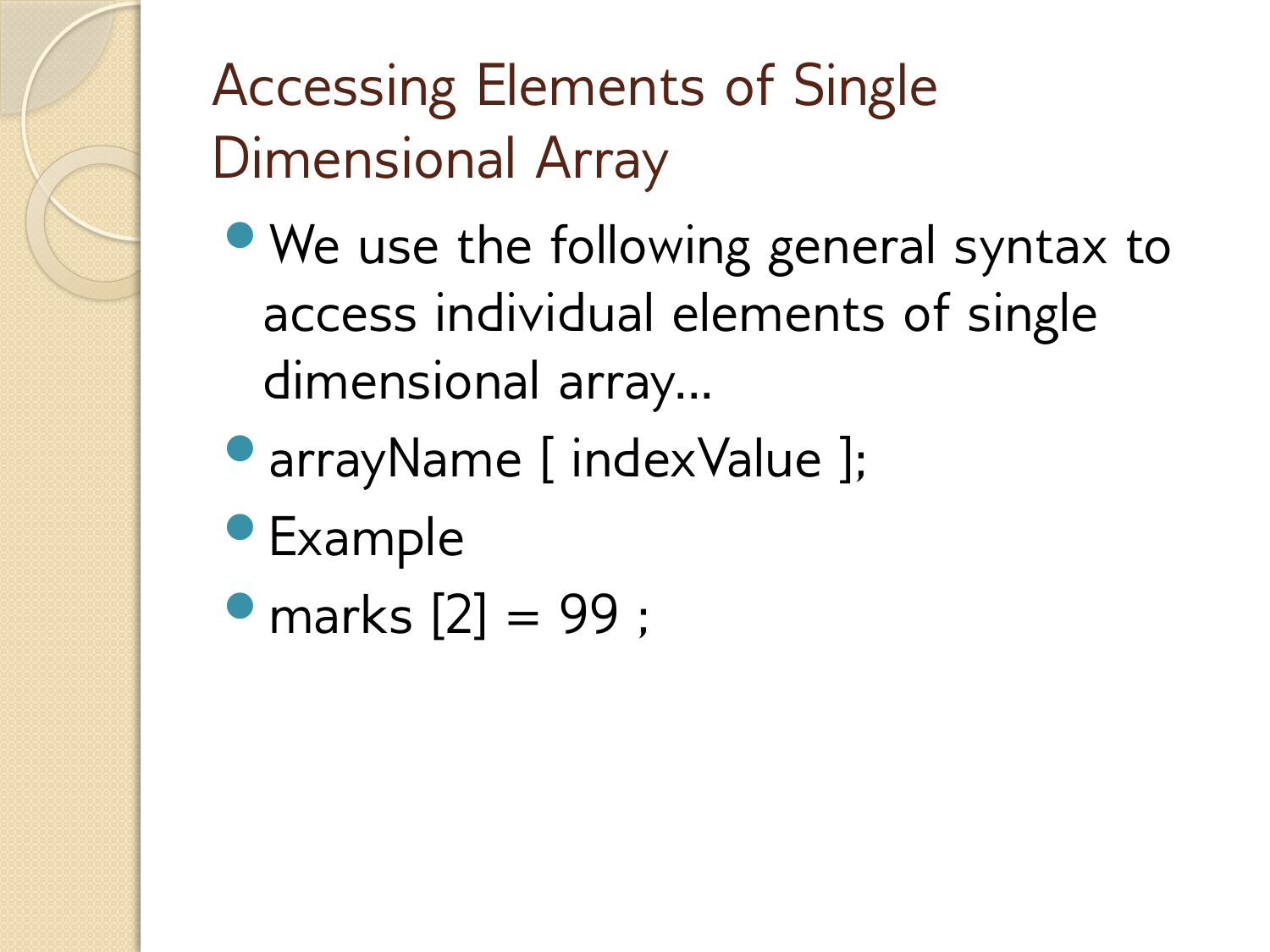

# Accessing Elements of Single Dimensional Array
We use the following general syntax to access individual elements of single dimensional array...
arrayName [ indexValue ];
Example
marks [2] = 99 ;